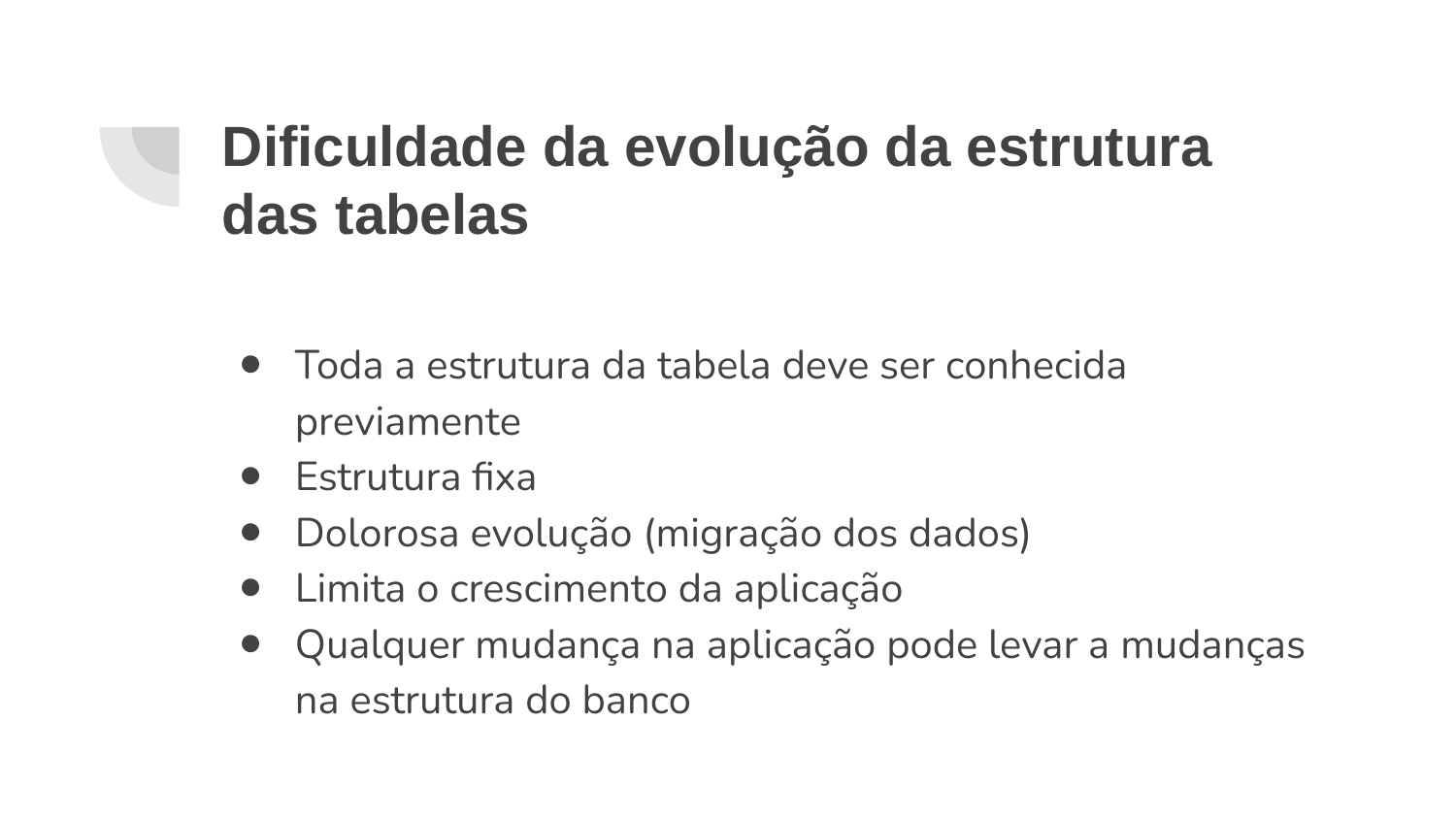

# Dificuldade da evolução da estrutura das tabelas
Toda a estrutura da tabela deve ser conhecida previamente
Estrutura fixa
Dolorosa evolução (migração dos dados)
Limita o crescimento da aplicação
Qualquer mudança na aplicação pode levar a mudanças na estrutura do banco